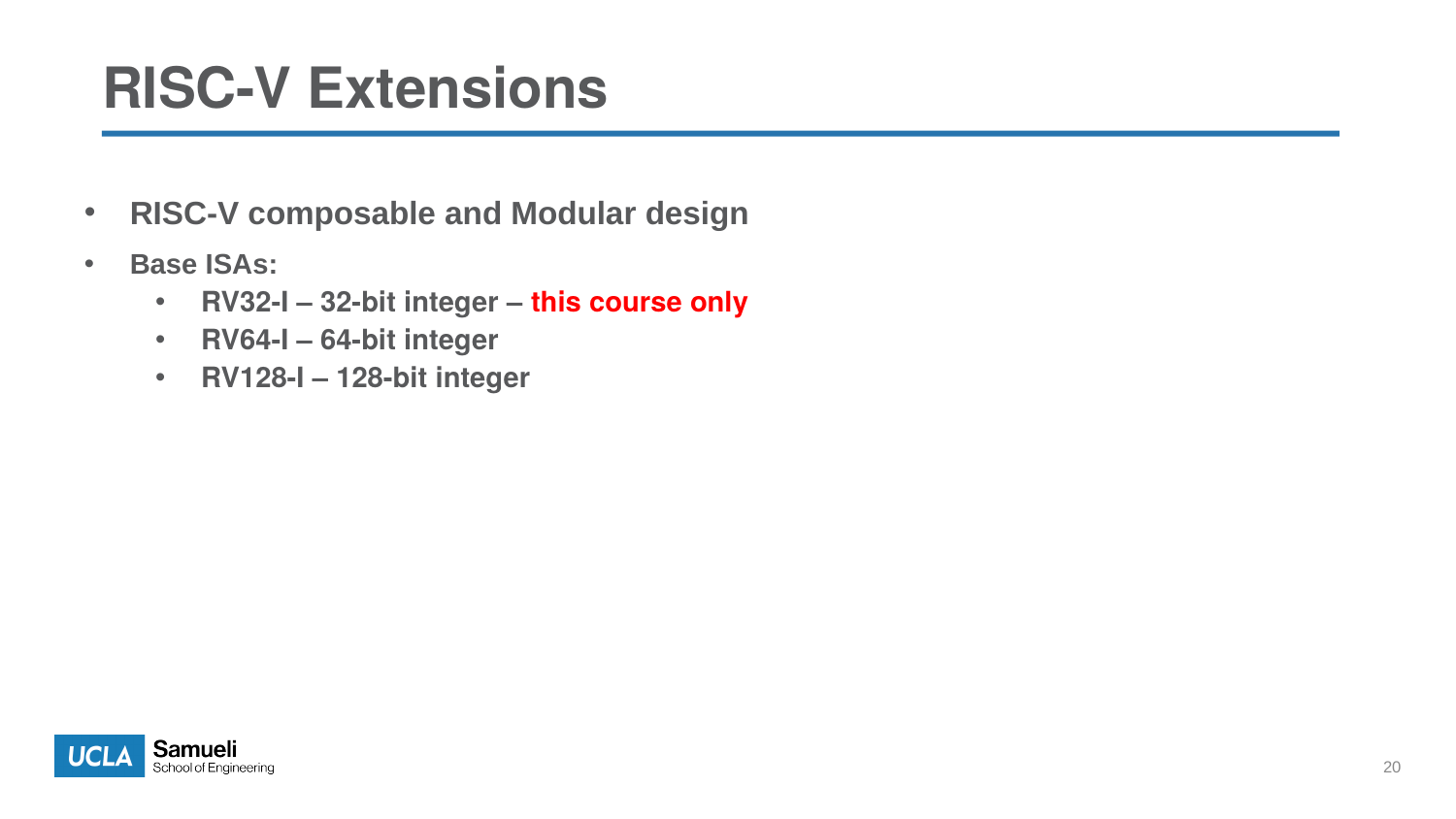

# RISC-V Extensions
RISC-V composable and Modular design
Base ISAs:
RV32-I – 32-bit integer – this course only
RV64-I – 64-bit integer
RV128-I – 128-bit integer

20